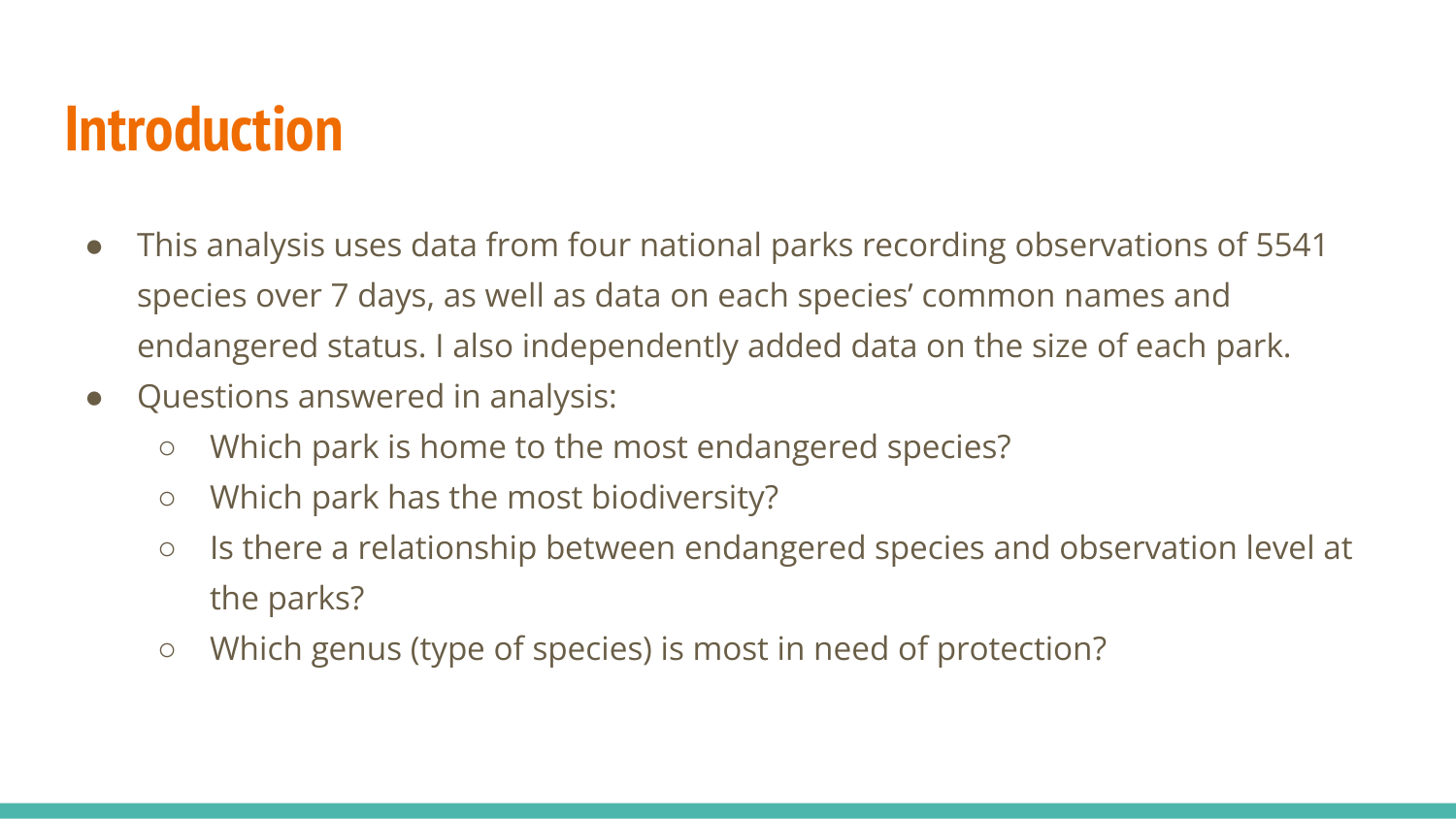

# Introduction
This analysis uses data from four national parks recording observations of 5541 species over 7 days, as well as data on each species’ common names and endangered status. I also independently added data on the size of each park.
Questions answered in analysis:
Which park is home to the most endangered species?
Which park has the most biodiversity?
Is there a relationship between endangered species and observation level at the parks?
Which genus (type of species) is most in need of protection?